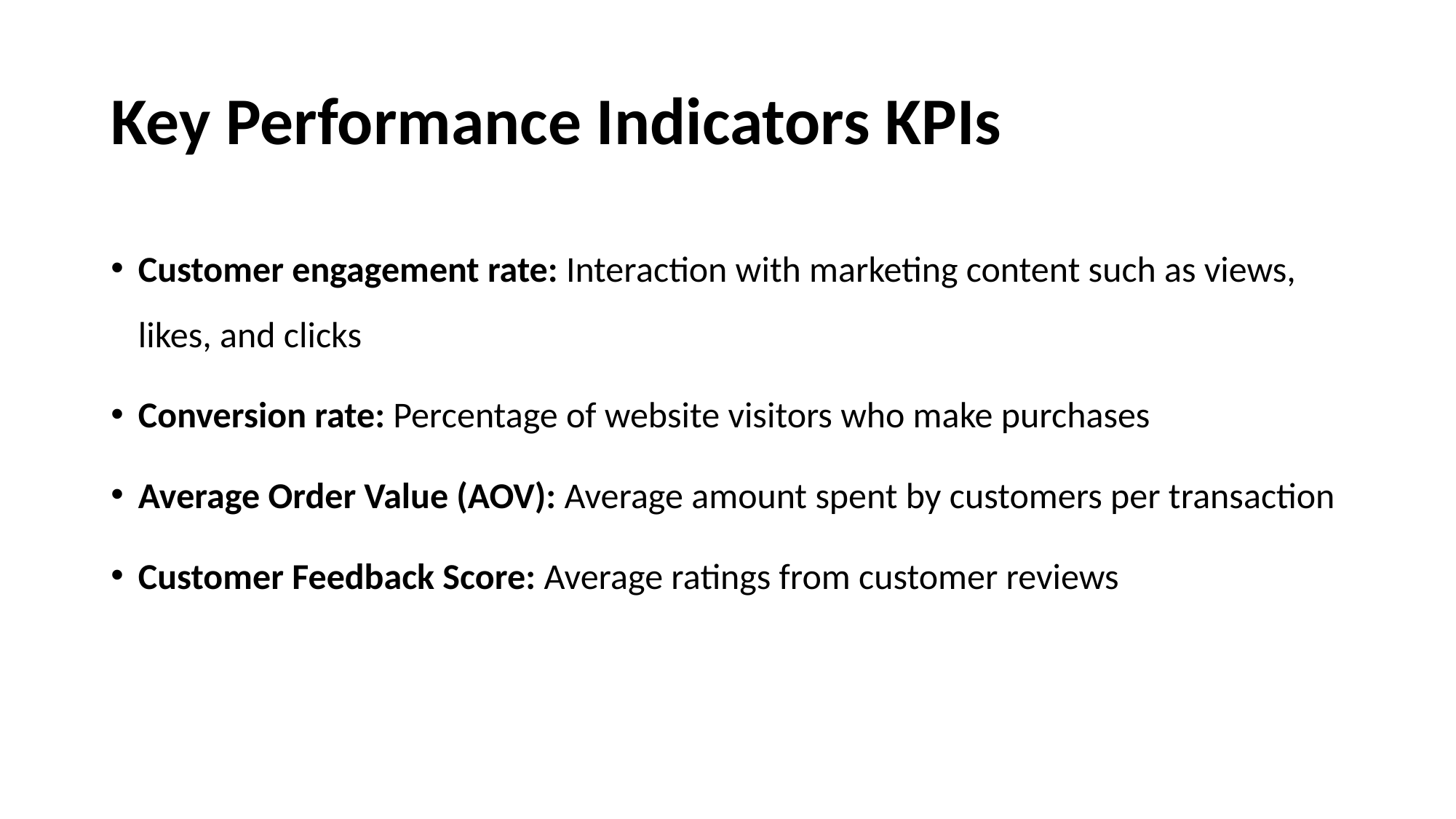

# Key Performance Indicators KPIs
Customer engagement rate: Interaction with marketing content such as views, likes, and clicks
Conversion rate: Percentage of website visitors who make purchases
Average Order Value (AOV): Average amount spent by customers per transaction
Customer Feedback Score: Average ratings from customer reviews